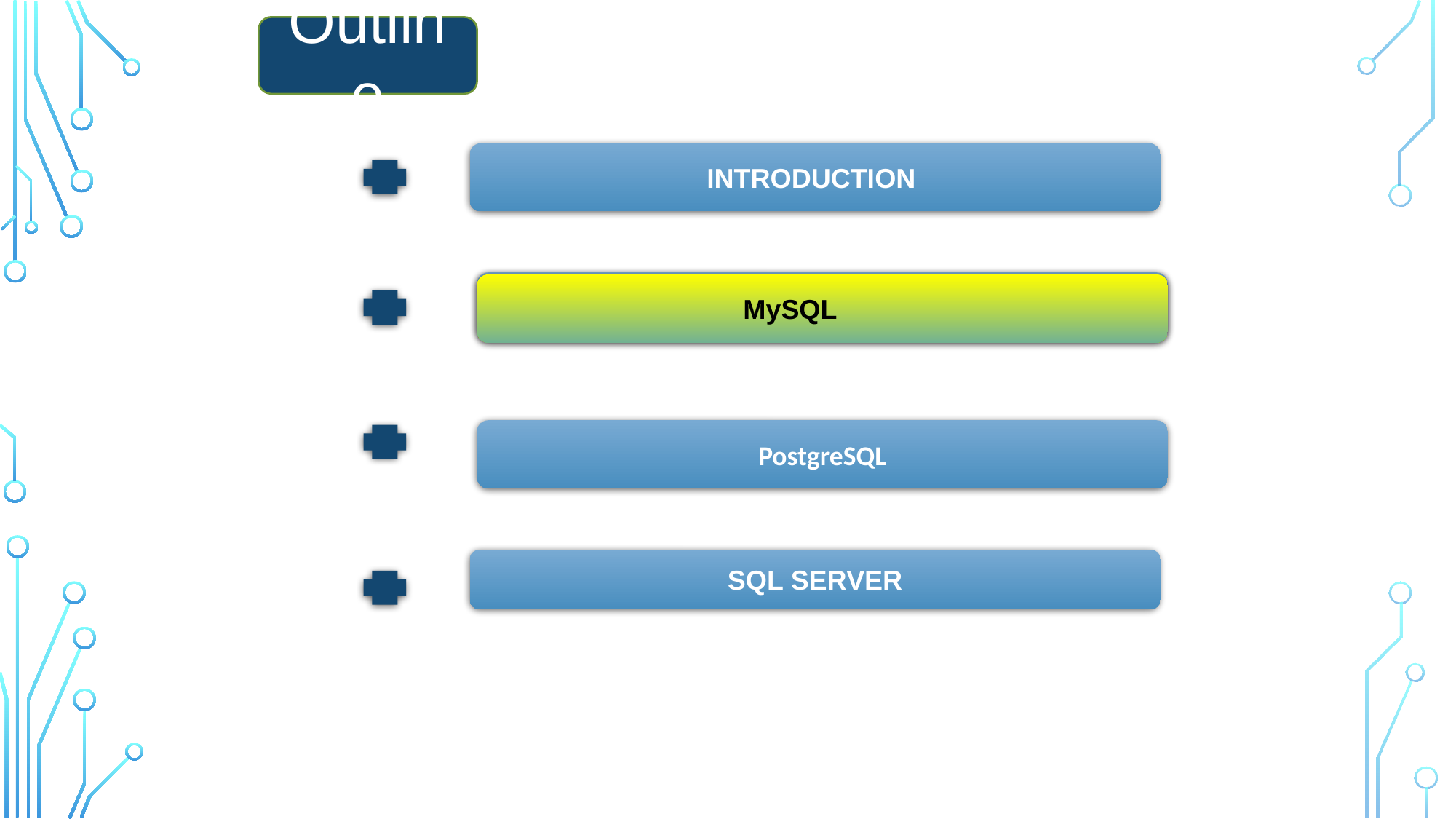

Outline
INTRODUCTION

MySQL
                                 MySQL

PostgreSQL

SQL SERVER

3